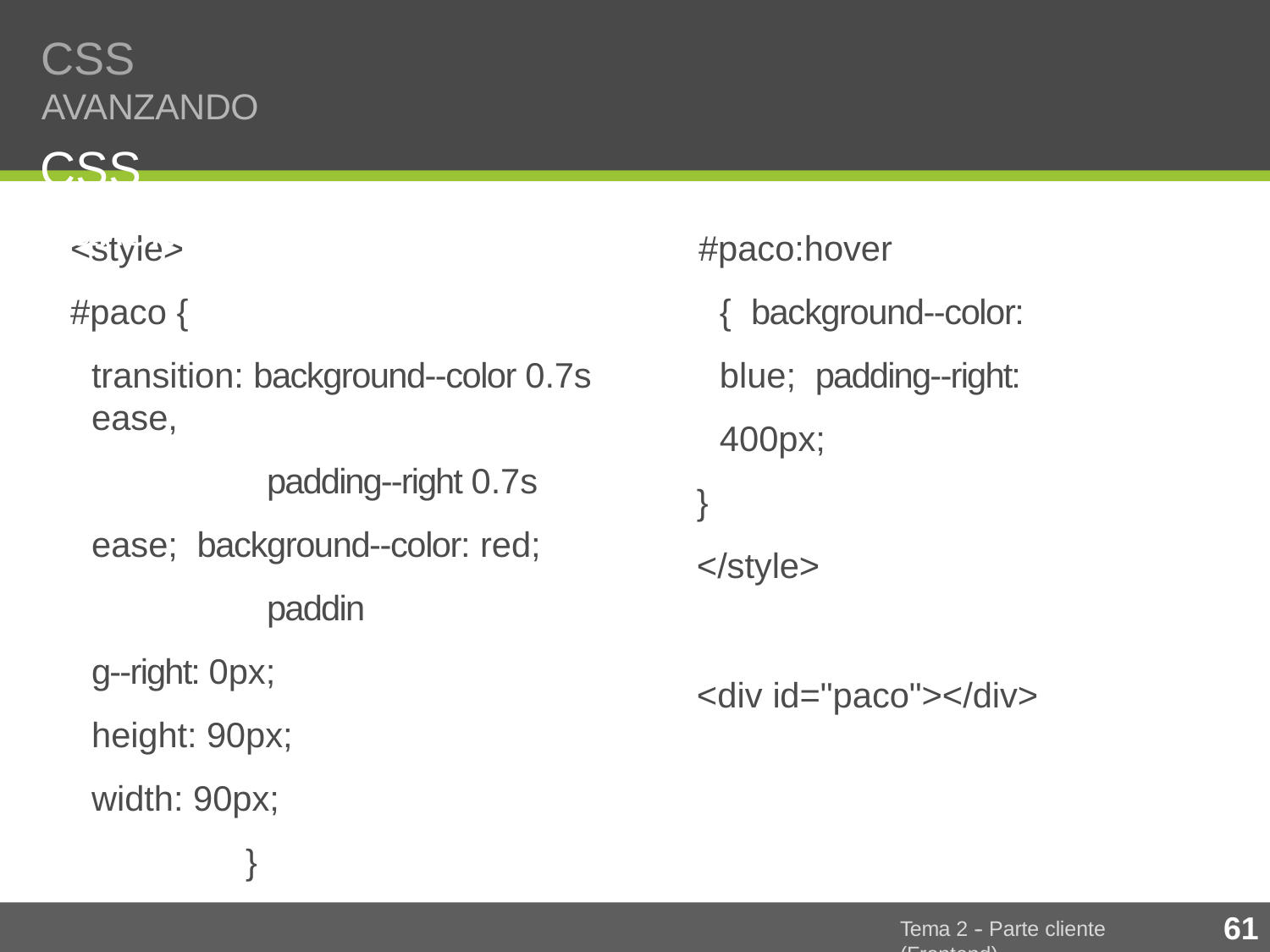

# CSS AVANZANDO
CSS transitions
<style>
#paco {
transition: background-­‐color 0.7s ease,
padding-­‐right 0.7s ease;  background-­‐color: red;
padding-­‐right: 0px;  height: 90px;  width: 90px;
}
#paco:hover {  background-­‐color: blue;  padding-­‐right: 400px;
}
</style>

<div id="paco"></div>
61
Tema 2 -­‐ Parte cliente (Frontend)